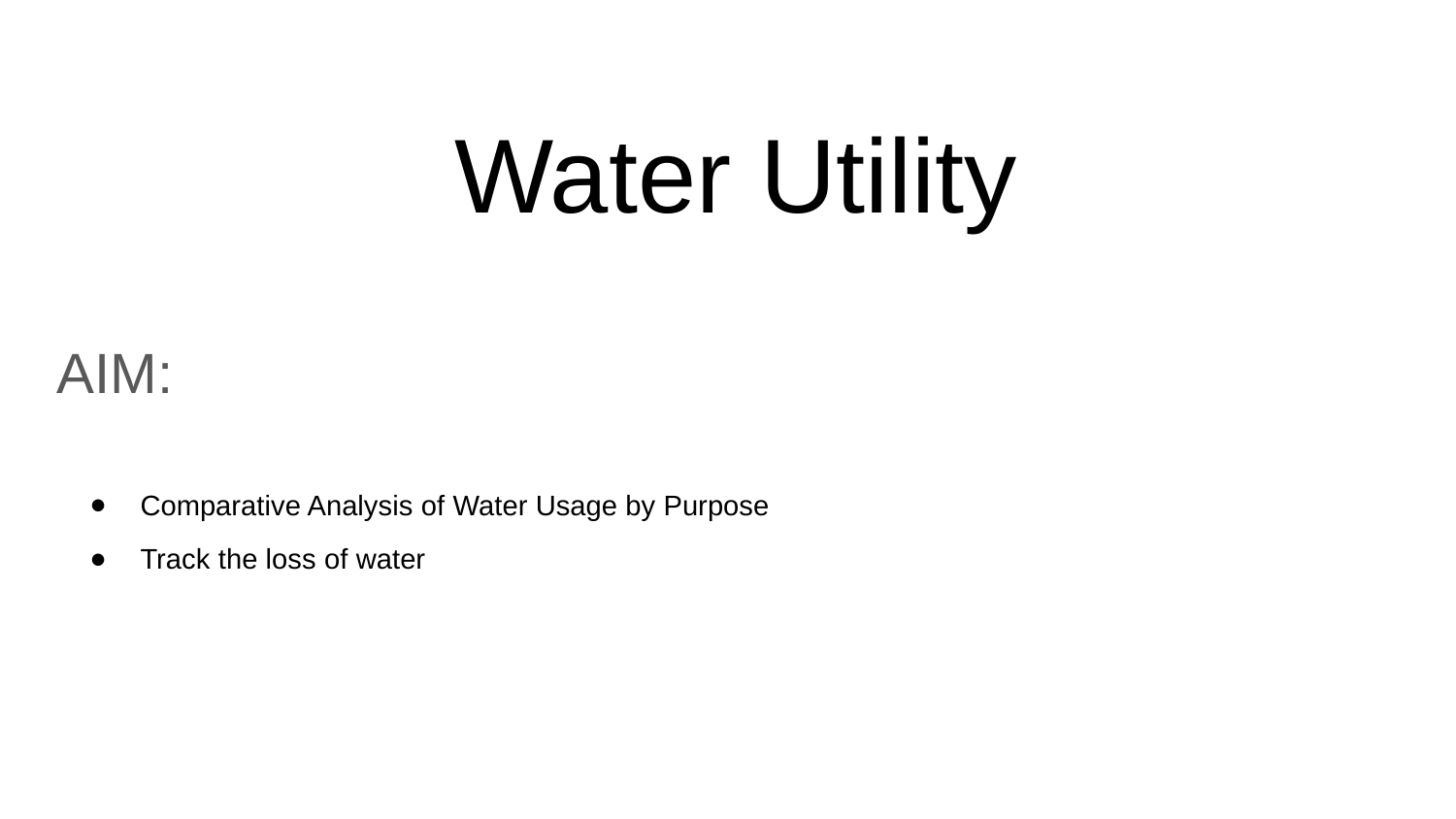

# Water Utility
AIM:
Comparative Analysis of Water Usage by Purpose
Track the loss of water